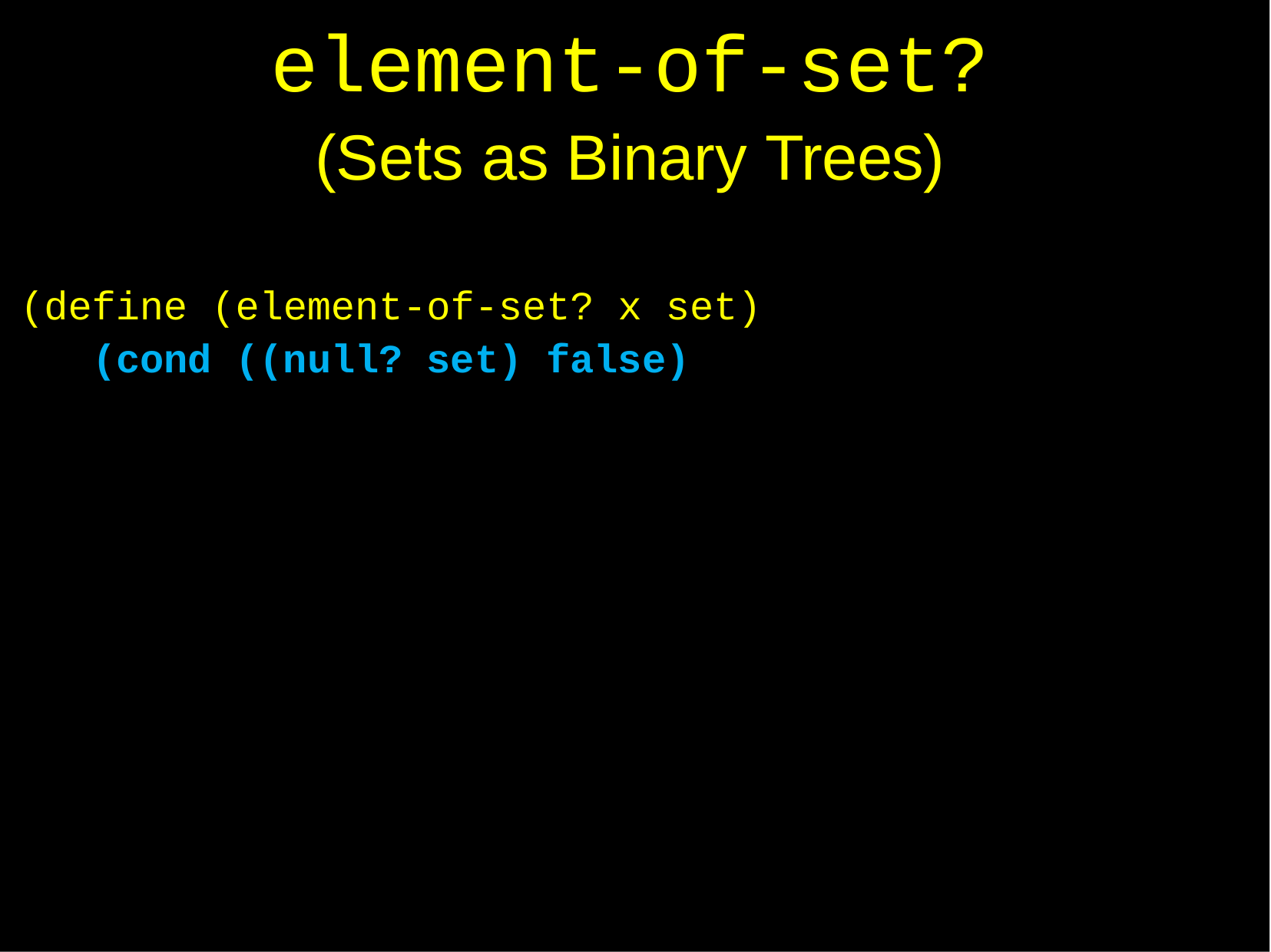

element-of-set?
(Sets as Binary Trees)
(define (element-of-set? x set)  (cond ((null? set) false)